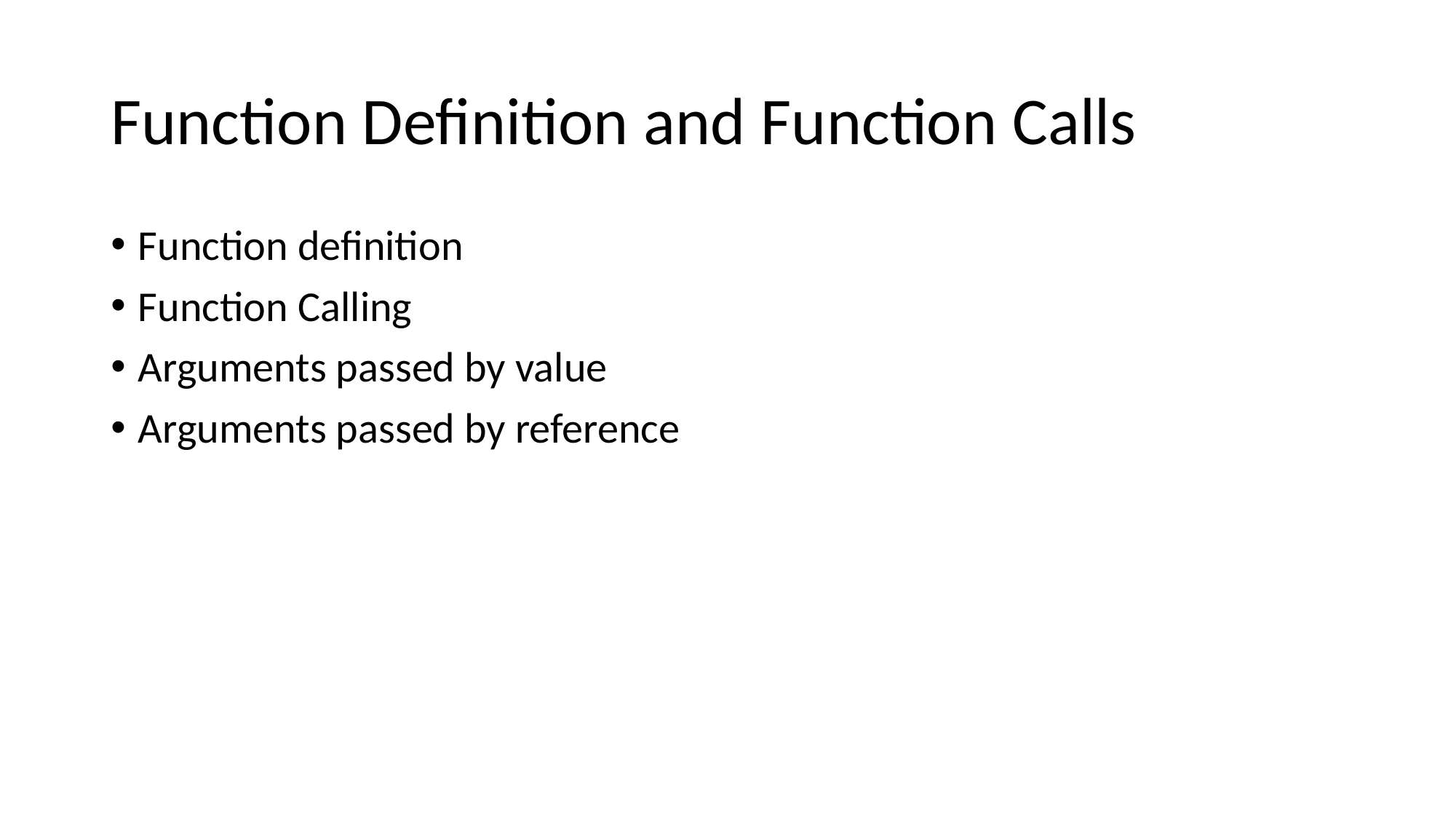

# Function Definition and Function Calls
Function definition
Function Calling
Arguments passed by value
Arguments passed by reference